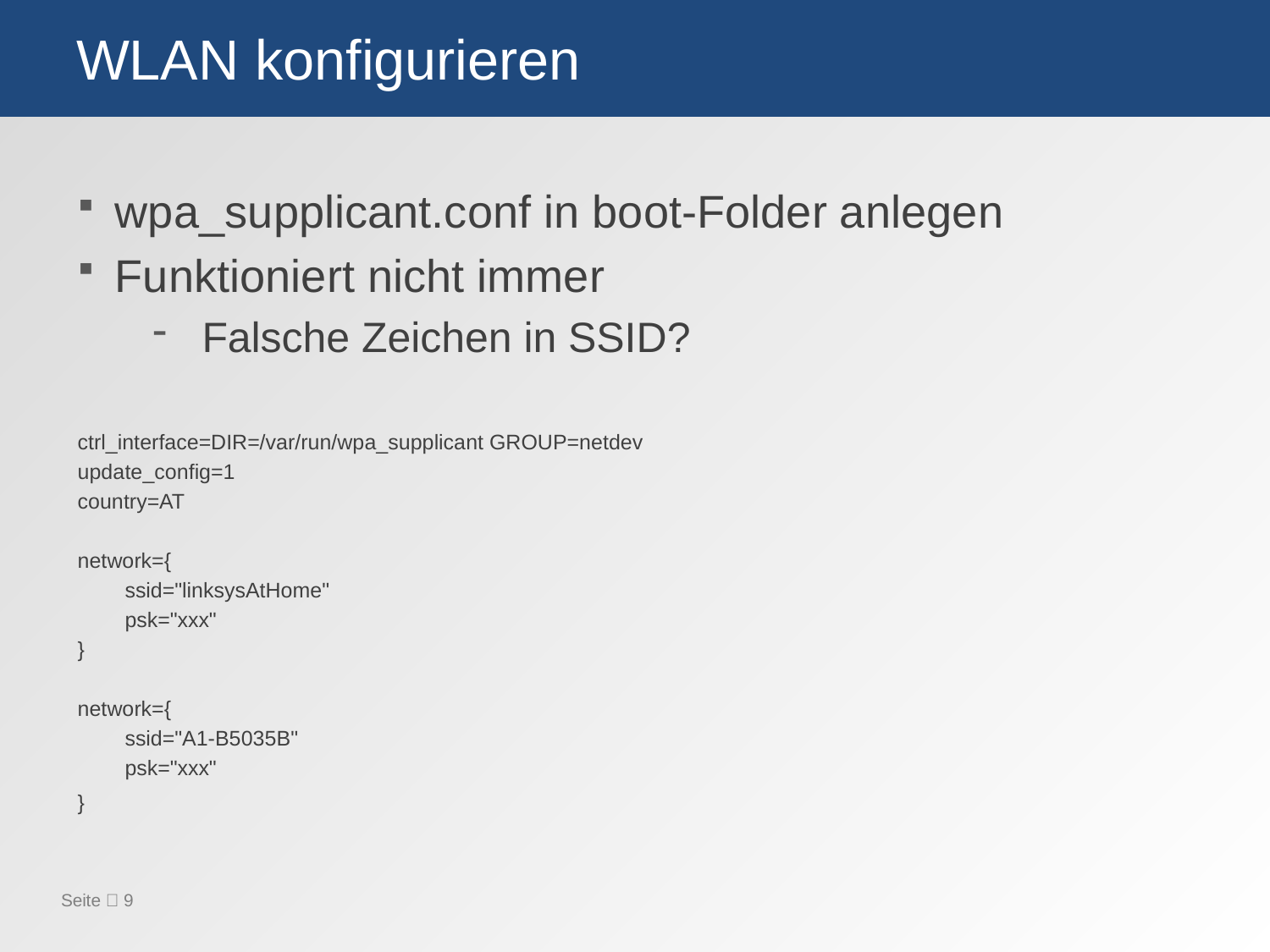

# WLAN konfigurieren
wpa_supplicant.conf in boot-Folder anlegen
Funktioniert nicht immer
Falsche Zeichen in SSID?

ctrl_interface=DIR=/var/run/wpa_supplicant GROUP=netdev
update_config=1
country=AT

network={
        ssid="linksysAtHome"
        psk="xxx"
}

network={
        ssid="A1-B5035B"
        psk="xxx"
}